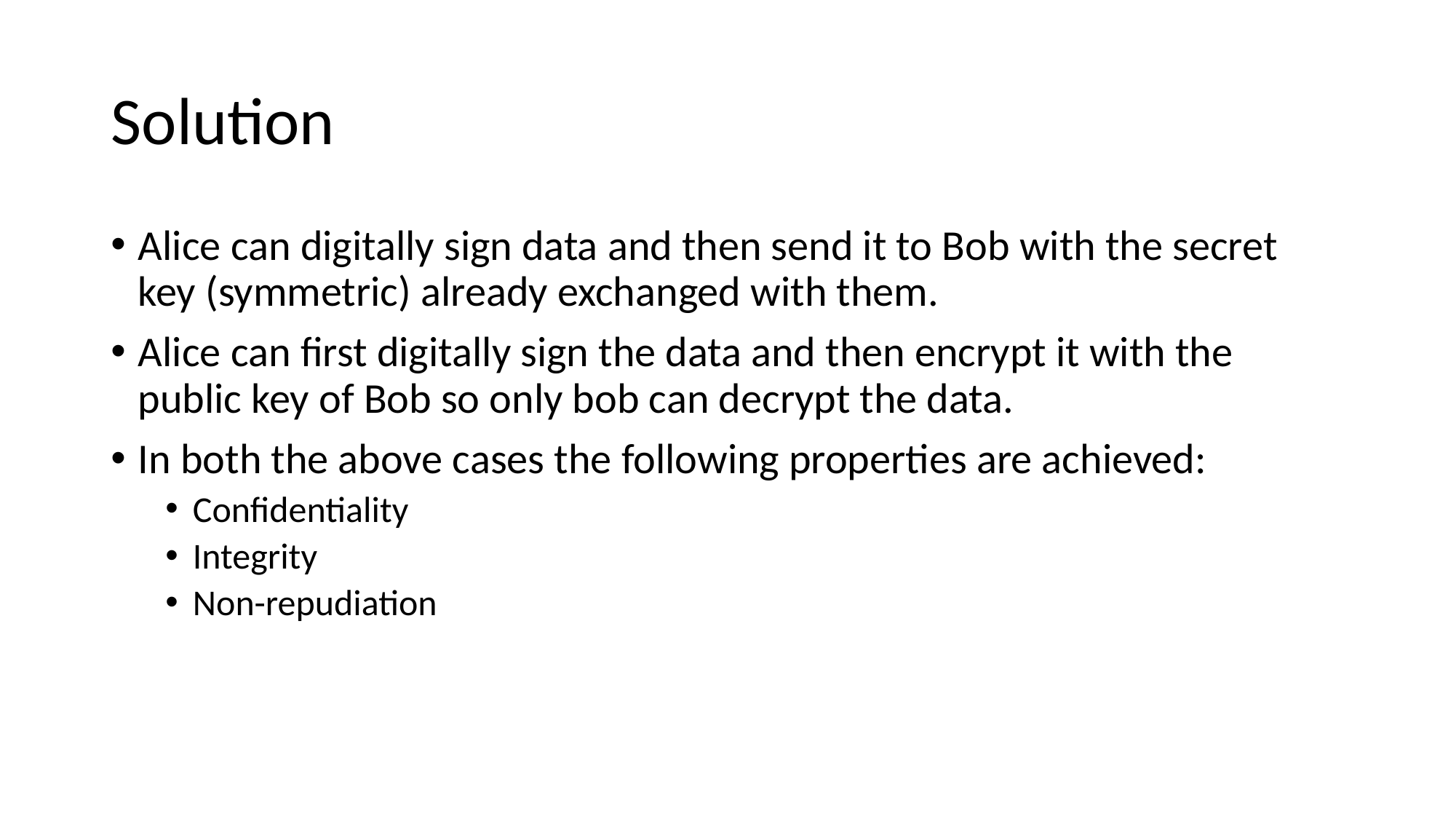

# Solution
Alice can digitally sign data and then send it to Bob with the secret key (symmetric) already exchanged with them.
Alice can first digitally sign the data and then encrypt it with the public key of Bob so only bob can decrypt the data.
In both the above cases the following properties are achieved:
Confidentiality
Integrity
Non-repudiation